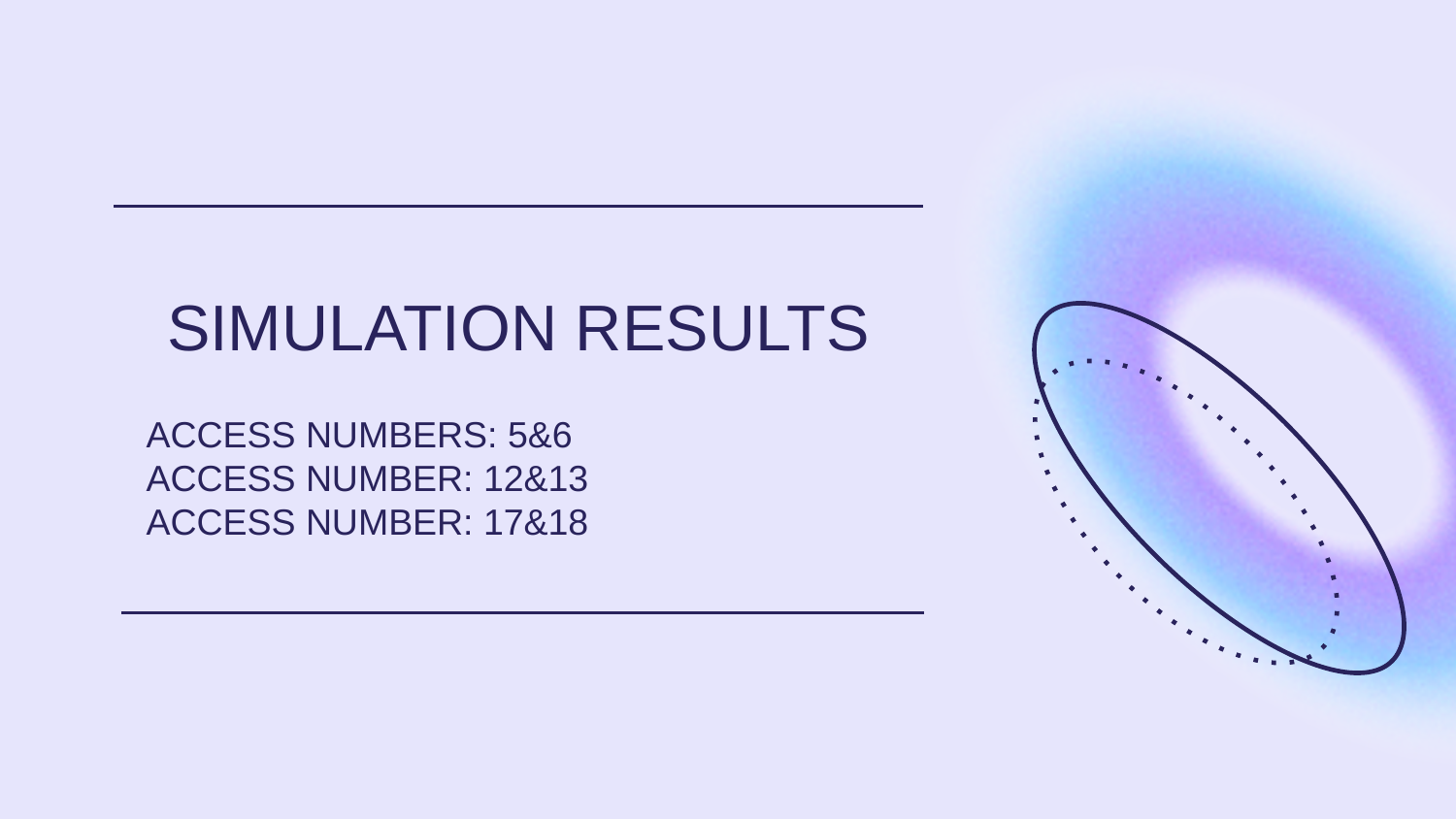

SIMULATION RESULTS
ACCESS NUMBERS: 5&6
ACCESS NUMBER: 12&13
ACCESS NUMBER: 17&18